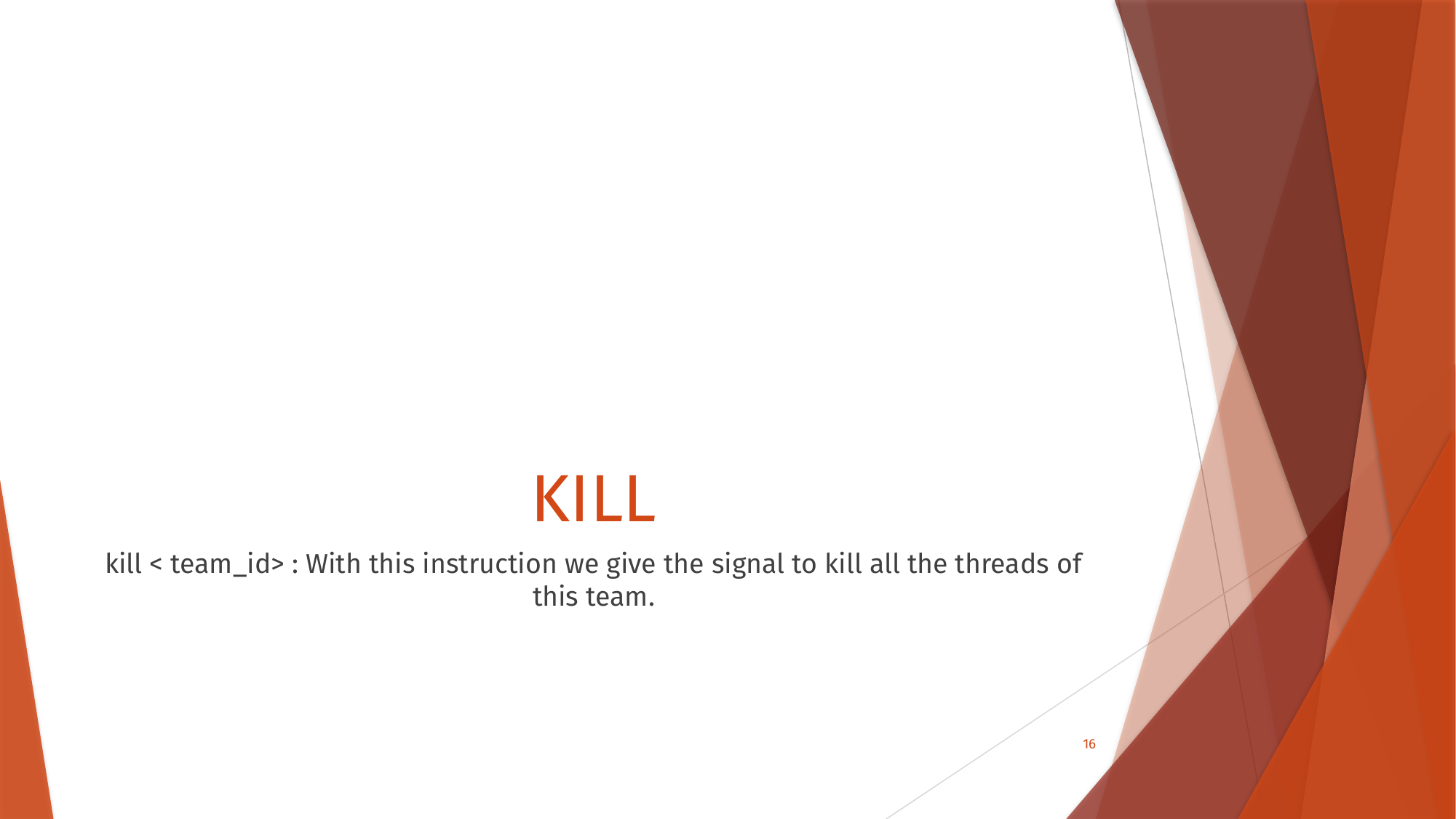

# KILL
kill < team_id> : With this instruction we give the signal to kill all the threads of this team.
16